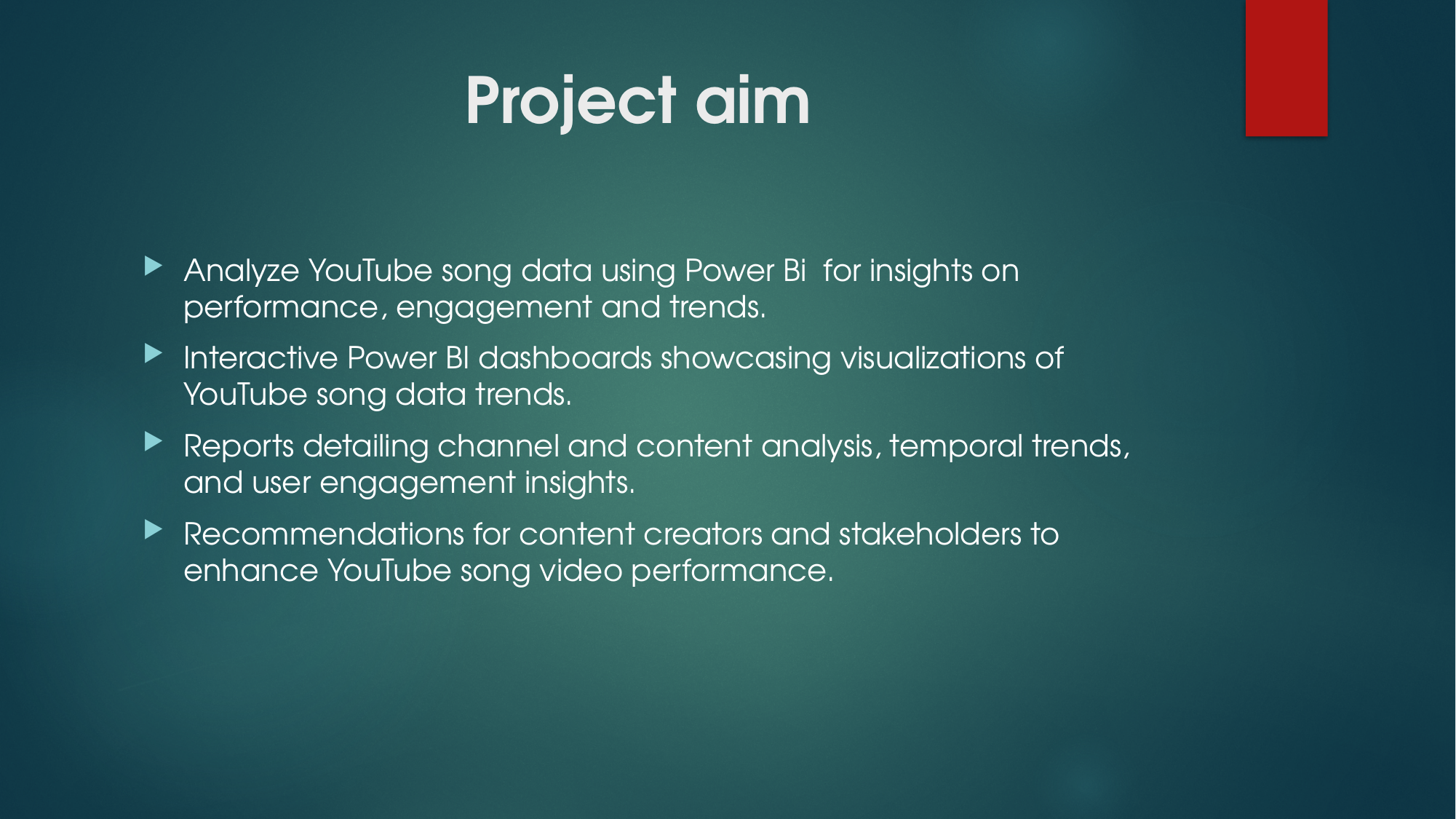

# Project aim
Analyze YouTube song data using Power Bi  for insights on performance, engagement and trends.
Interactive Power BI dashboards showcasing visualizations of YouTube song data trends.
Reports detailing channel and content analysis, temporal trends, and user engagement insights.
Recommendations for content creators and stakeholders to enhance YouTube song video performance.